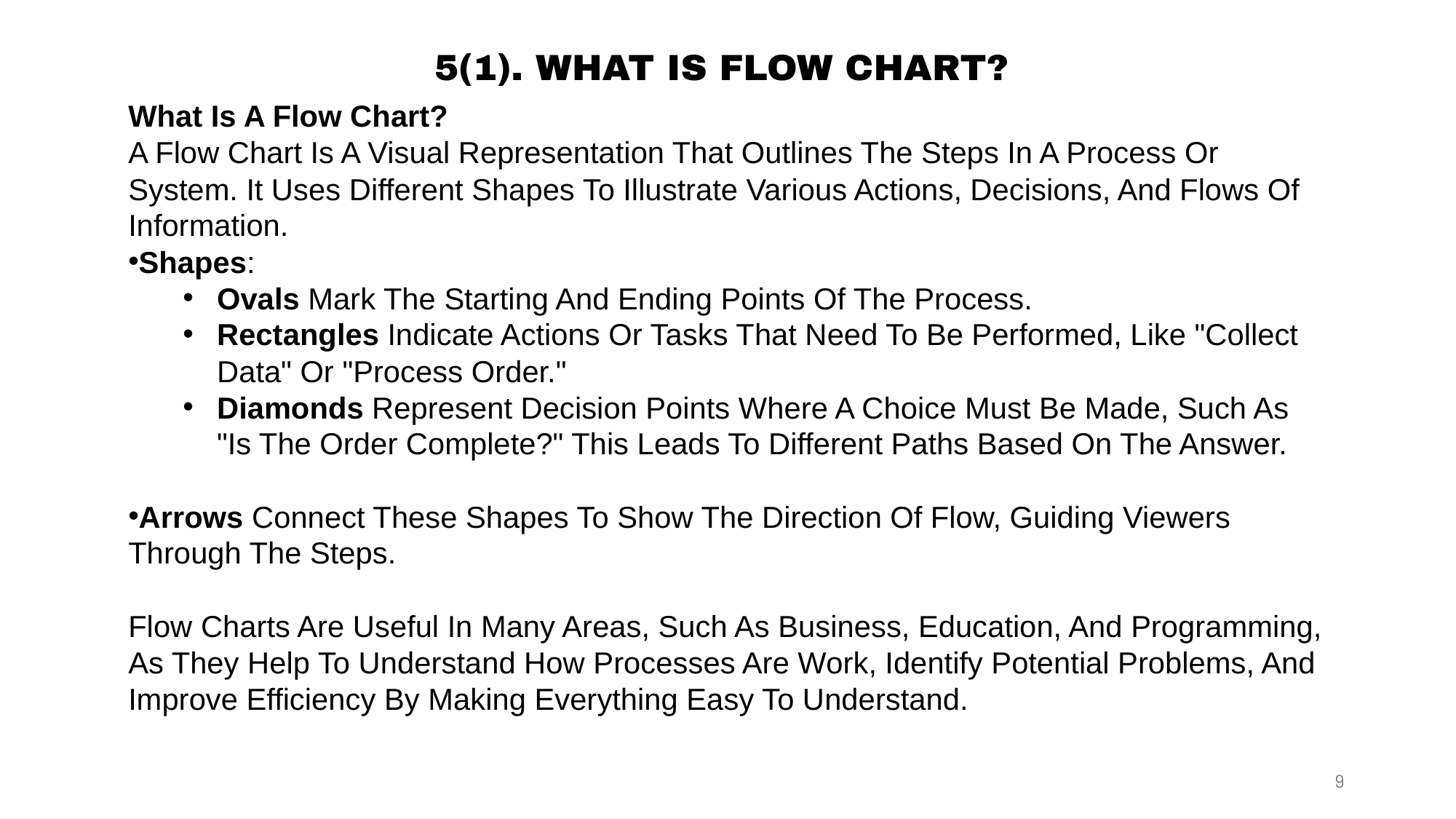

5(1). WHAT IS FLOW CHART?
What Is A Flow Chart?
A Flow Chart Is A Visual Representation That Outlines The Steps In A Process Or System. It Uses Different Shapes To Illustrate Various Actions, Decisions, And Flows Of Information.
Shapes:
Ovals Mark The Starting And Ending Points Of The Process.
Rectangles Indicate Actions Or Tasks That Need To Be Performed, Like "Collect Data" Or "Process Order."
Diamonds Represent Decision Points Where A Choice Must Be Made, Such As "Is The Order Complete?" This Leads To Different Paths Based On The Answer.

Arrows Connect These Shapes To Show The Direction Of Flow, Guiding Viewers Through The Steps.

Flow Charts Are Useful In Many Areas, Such As Business, Education, And Programming, As They Help To Understand How Processes Are Work, Identify Potential Problems, And Improve Efficiency By Making Everything Easy To Understand.
9